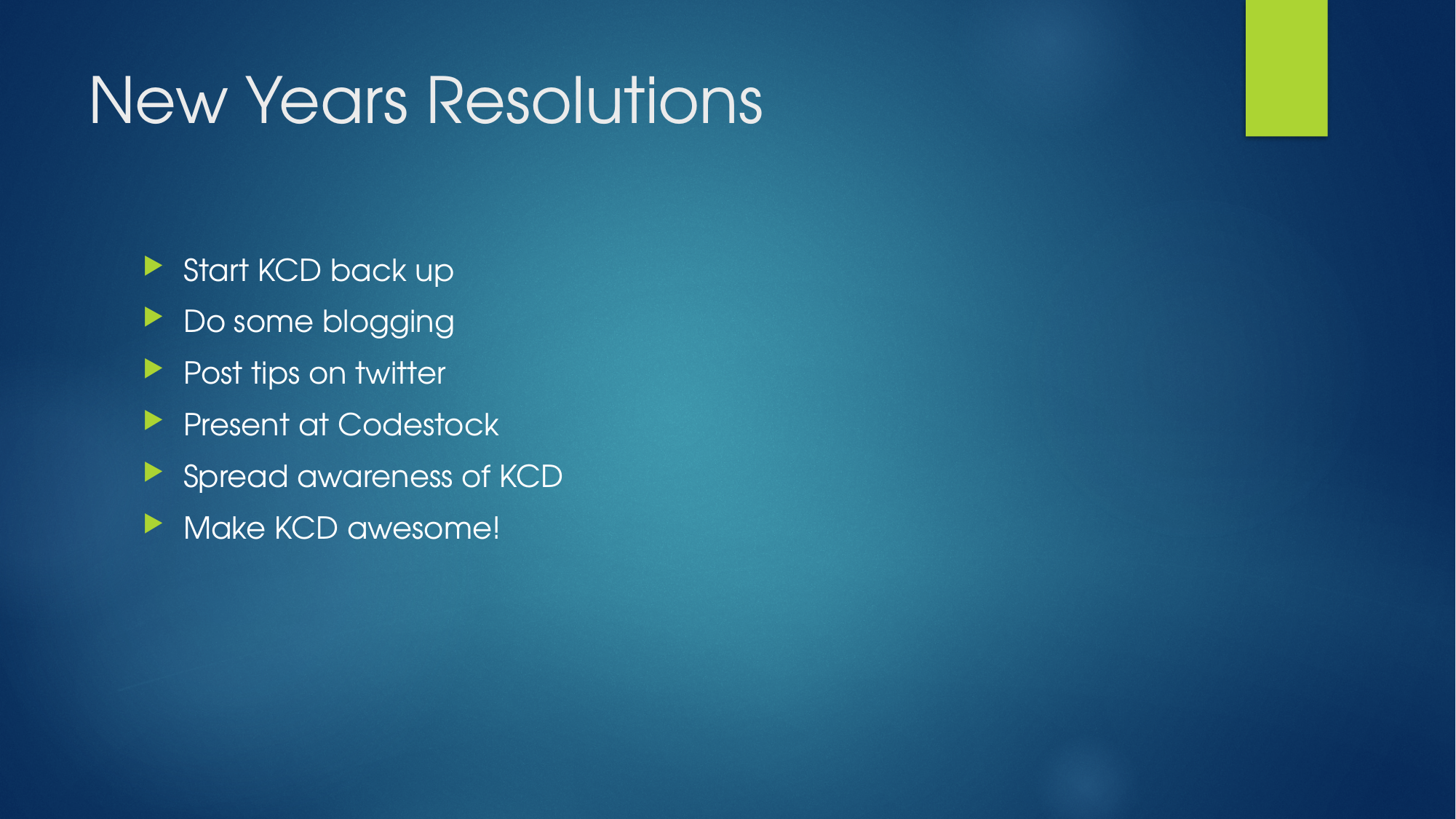

# New Years Resolutions
Start KCD back up
Do some blogging
Post tips on twitter
Present at Codestock
Spread awareness of KCD
Make KCD awesome!